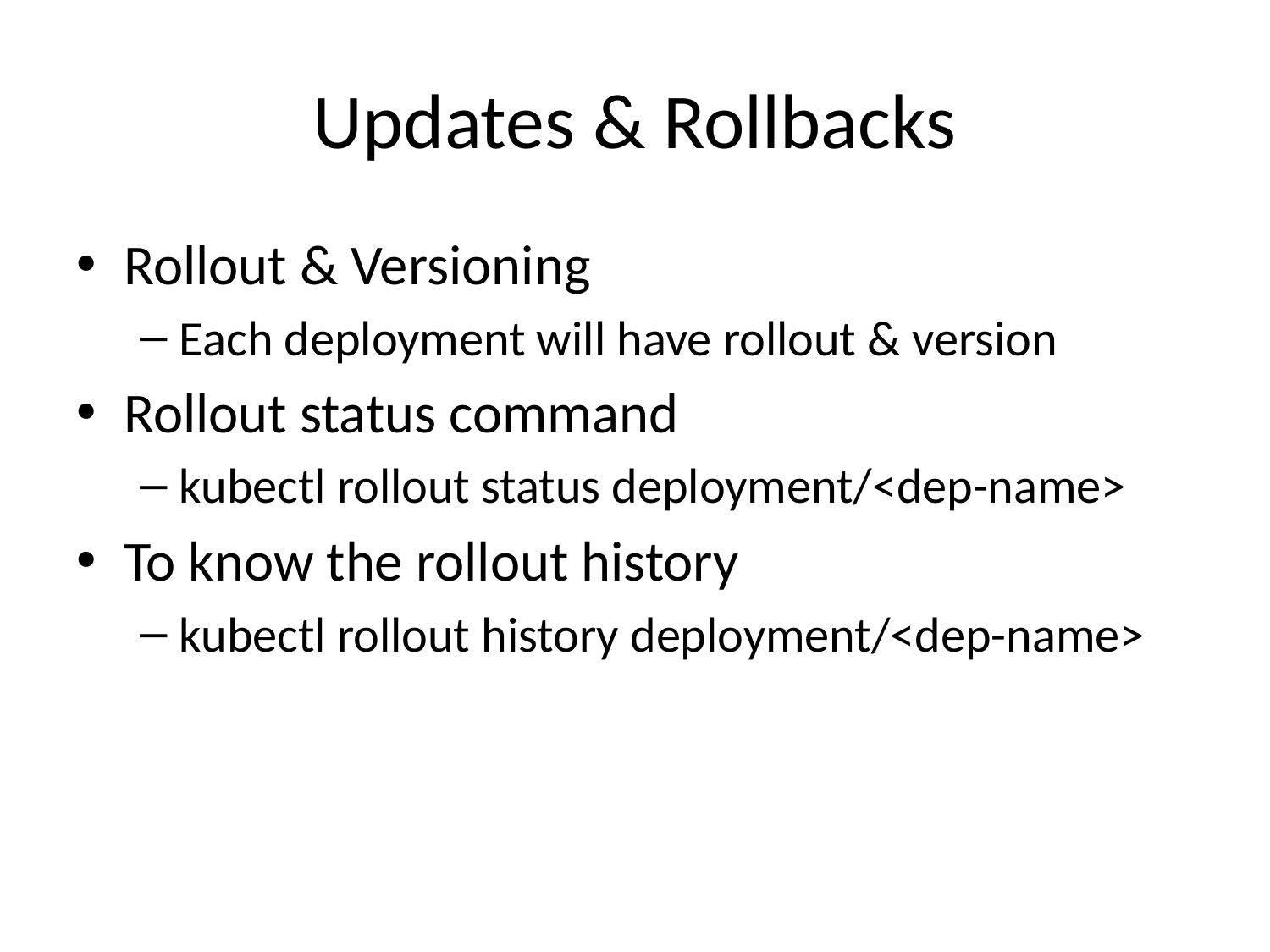

# Updates & Rollbacks
Rollout & Versioning
Each deployment will have rollout & version
Rollout status command
kubectl rollout status deployment/<dep-name>
To know the rollout history
kubectl rollout history deployment/<dep-name>